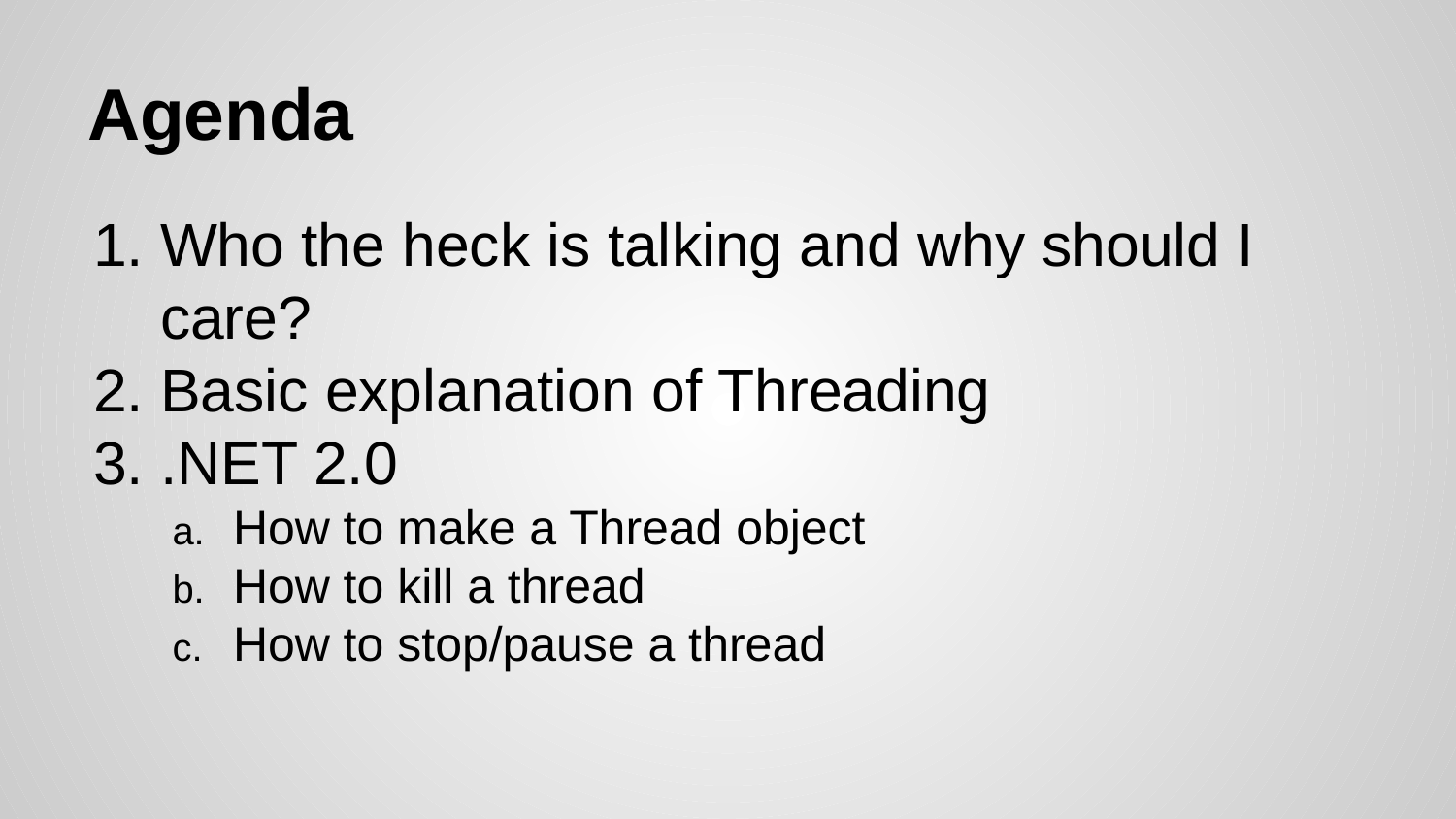

# Agenda
Who the heck is talking and why should I care?
Basic explanation of Threading
.NET 2.0
How to make a Thread object
How to kill a thread
How to stop/pause a thread